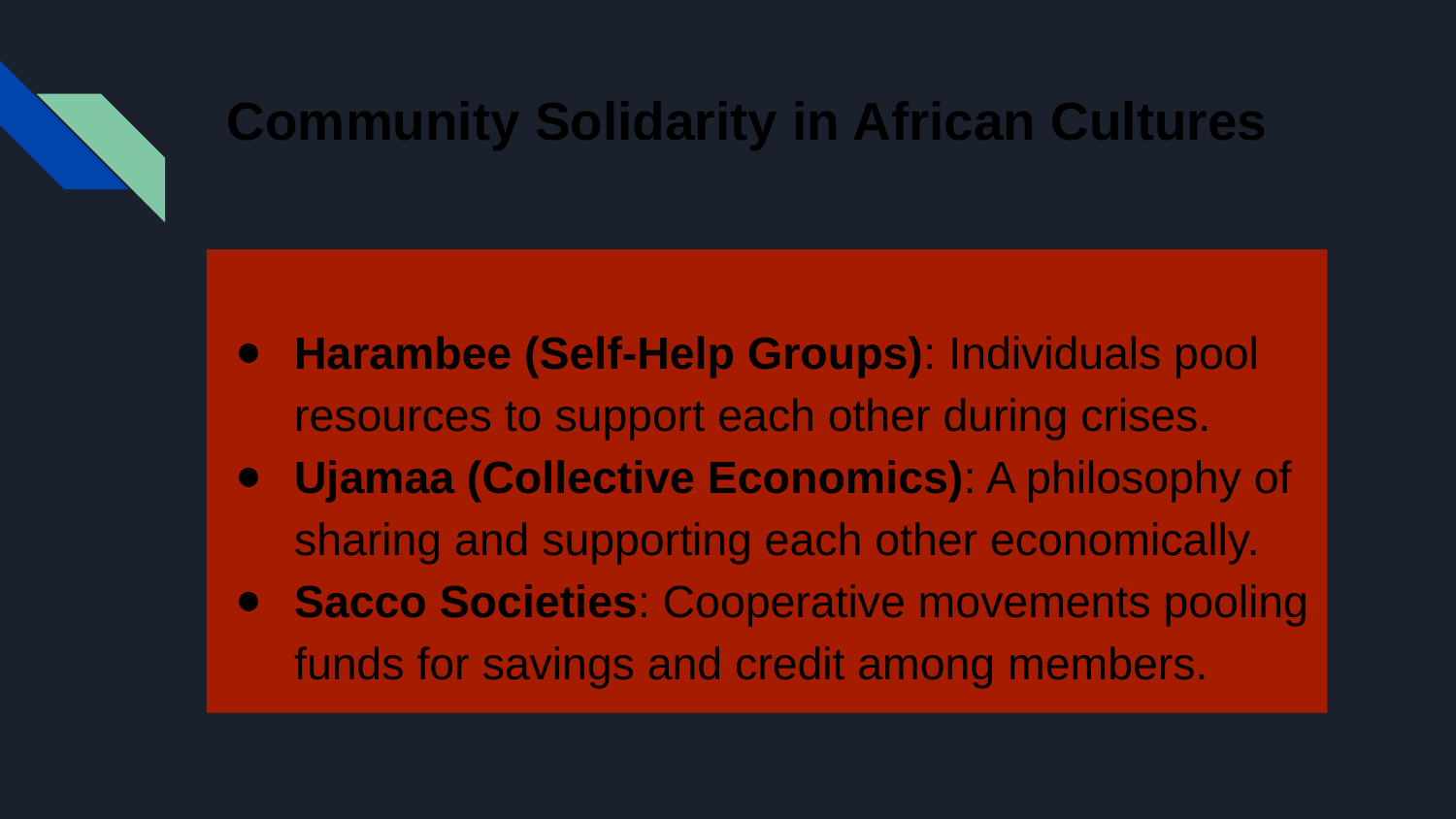

# Community Solidarity in African Cultures

Harambee (Self-Help Groups): Individuals pool resources to support each other during crises.
Ujamaa (Collective Economics): A philosophy of sharing and supporting each other economically.
Sacco Societies: Cooperative movements pooling funds for savings and credit among members.